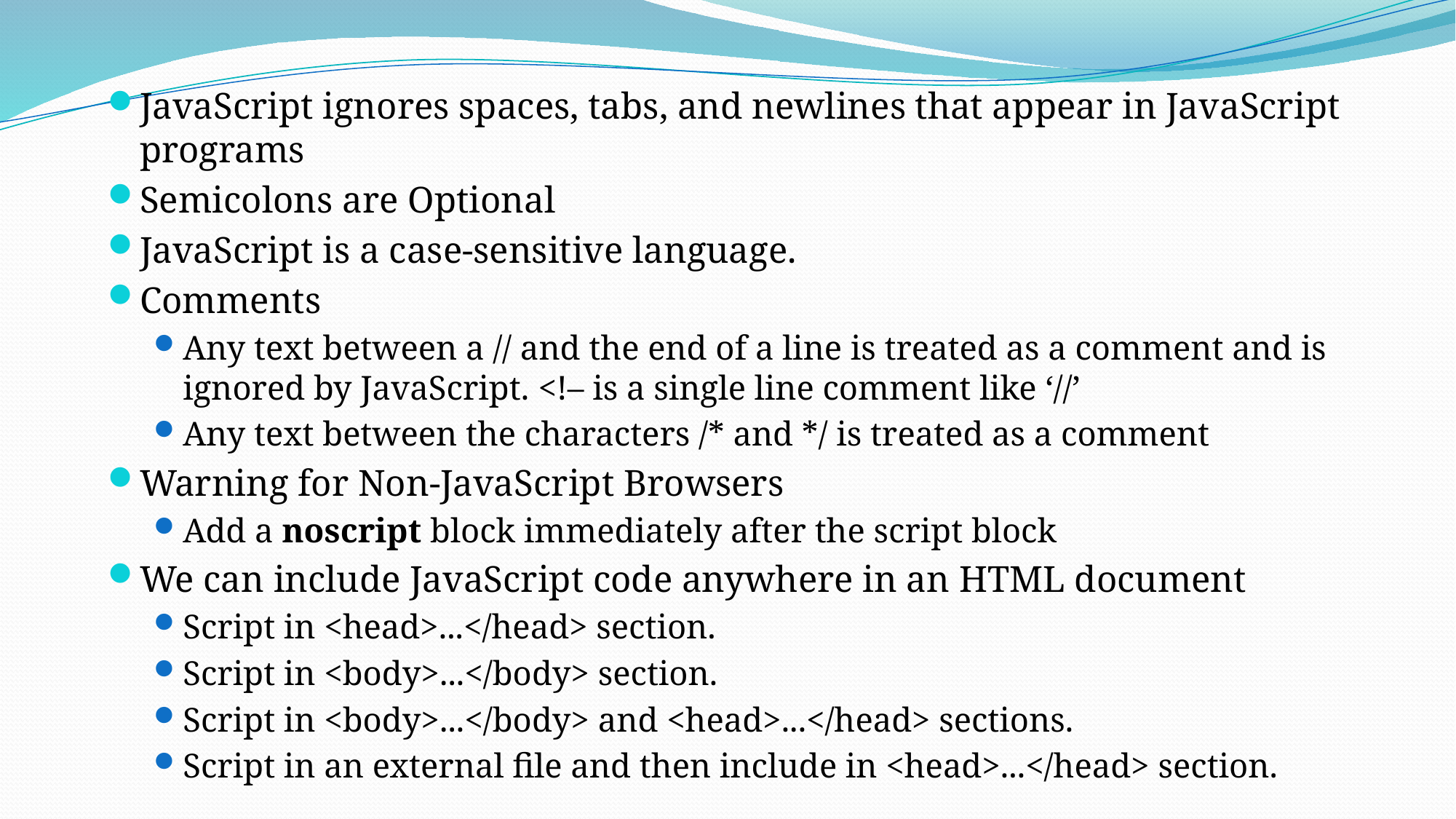

JavaScript ignores spaces, tabs, and newlines that appear in JavaScript programs
Semicolons are Optional
JavaScript is a case-sensitive language.
Comments
Any text between a // and the end of a line is treated as a comment and is ignored by JavaScript. <!– is a single line comment like ‘//’
Any text between the characters /* and */ is treated as a comment
Warning for Non-JavaScript Browsers
Add a noscript block immediately after the script block
We can include JavaScript code anywhere in an HTML document
Script in <head>...</head> section.
Script in <body>...</body> section.
Script in <body>...</body> and <head>...</head> sections.
Script in an external file and then include in <head>...</head> section.